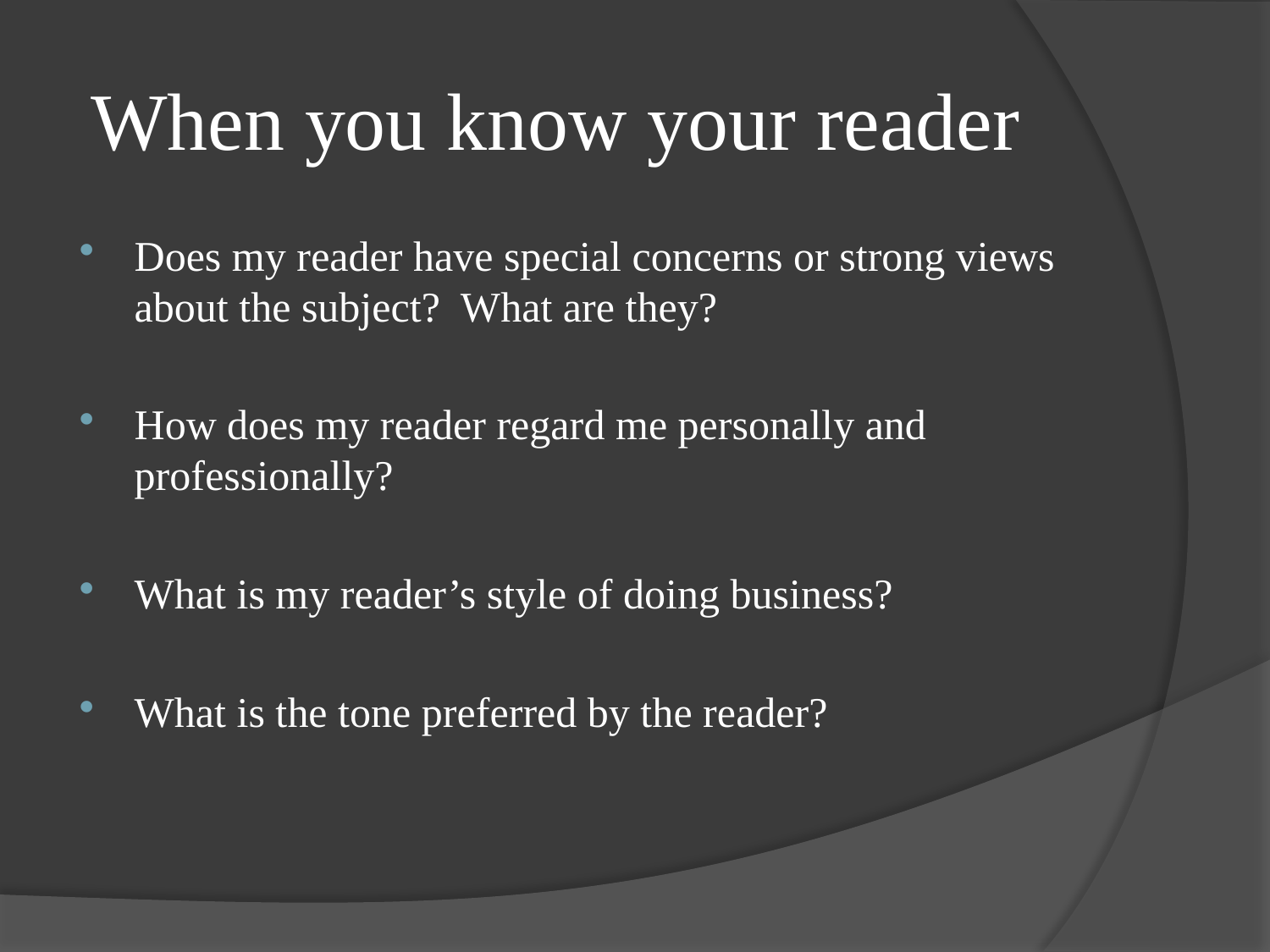

# When you know your reader
Does my reader have special concerns or strong views about the subject?  What are they?

How does my reader regard me personally and professionally?

What is my reader’s style of doing business?

What is the tone preferred by the reader?